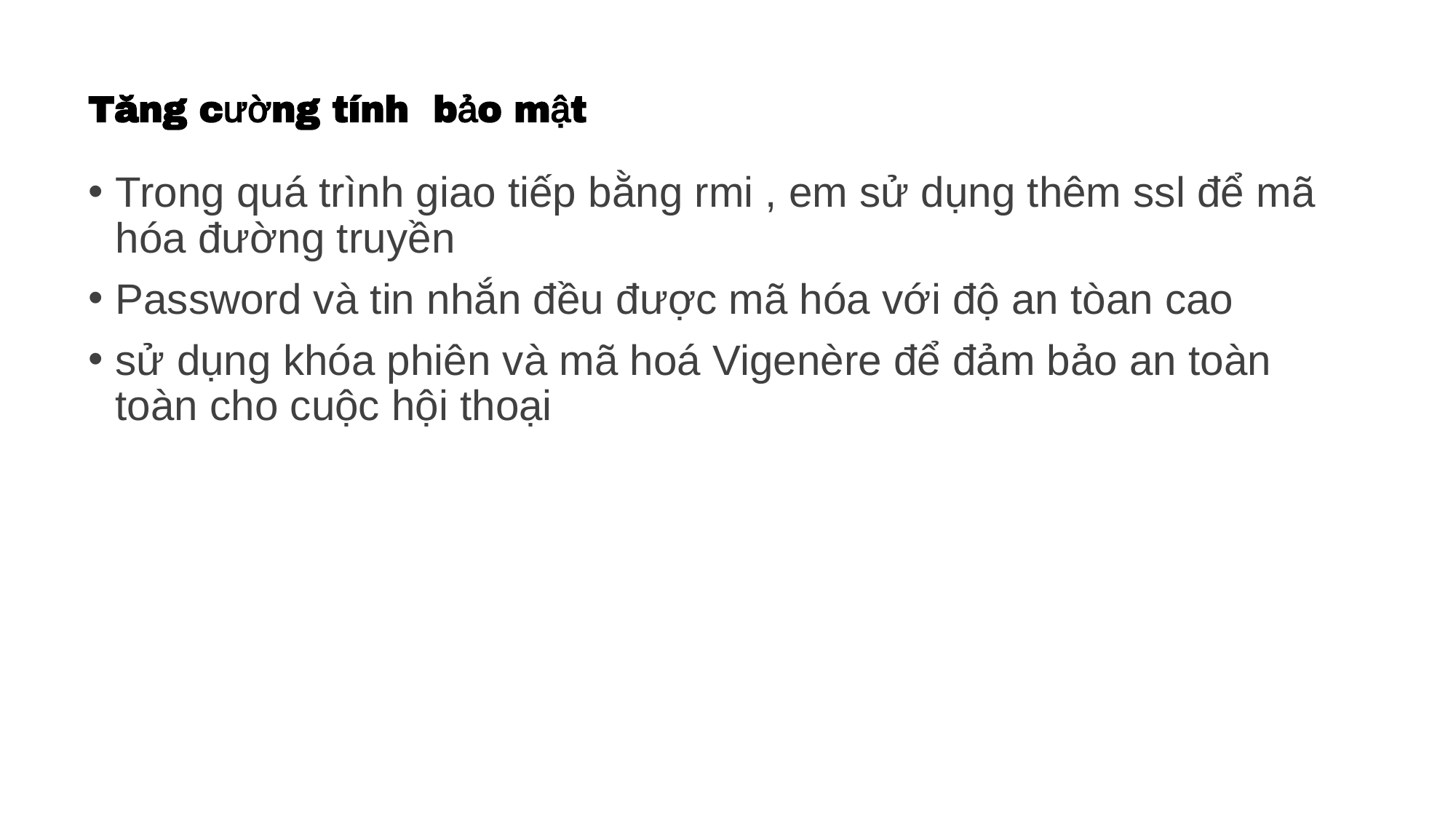

# Tăng cường tính  bảo mật
Trong quá trình giao tiếp bằng rmi , em sử dụng thêm ssl để mã hóa đường truyền
Password và tin nhắn đều được mã hóa với độ an tòan cao
sử dụng khóa phiên và mã hoá Vigenère để đảm bảo an toàn toàn cho cuộc hội thoại